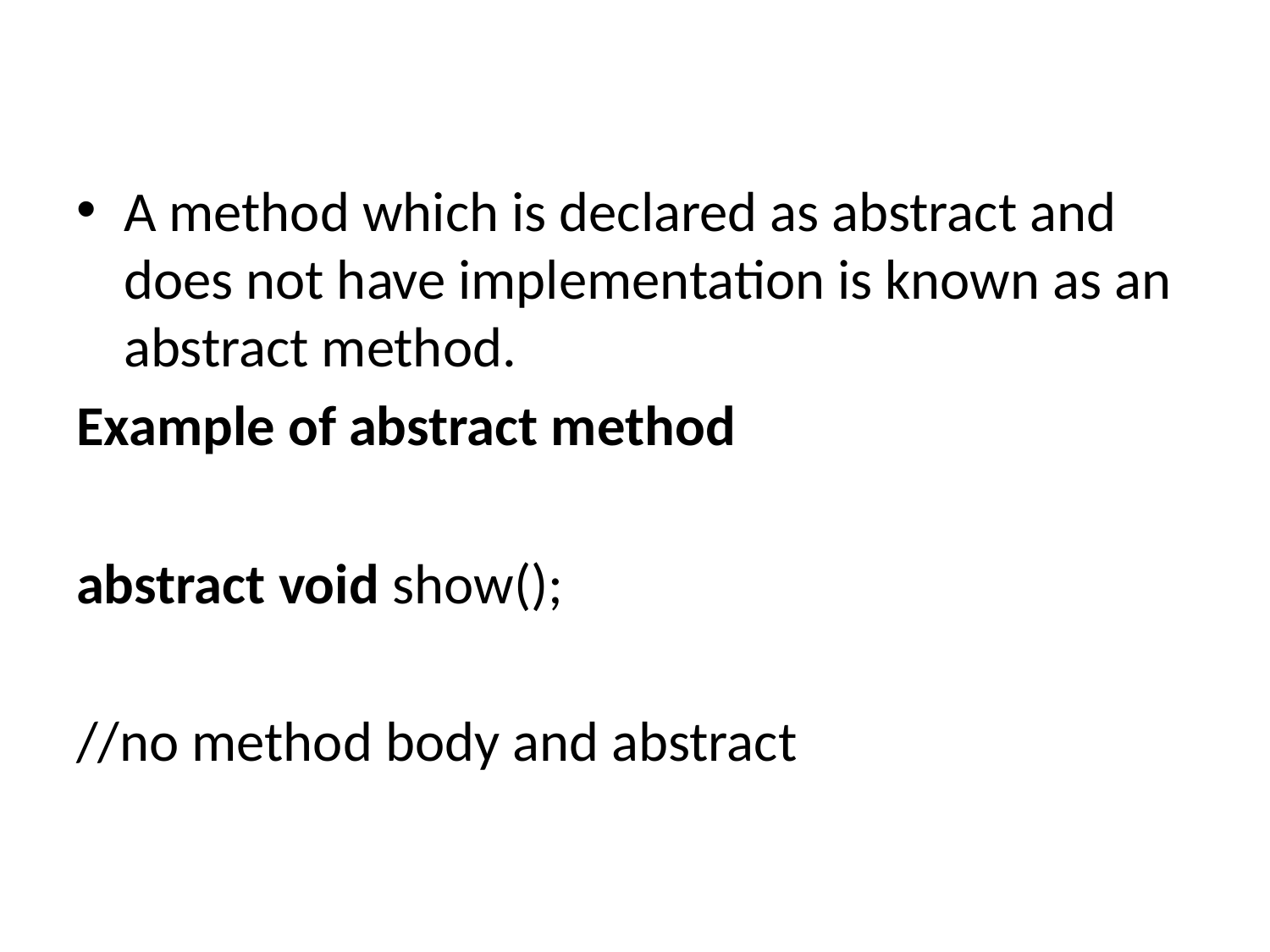

A method which is declared as abstract and does not have implementation is known as an abstract method.
Example of abstract method

abstract void show();

//no method body and abstract